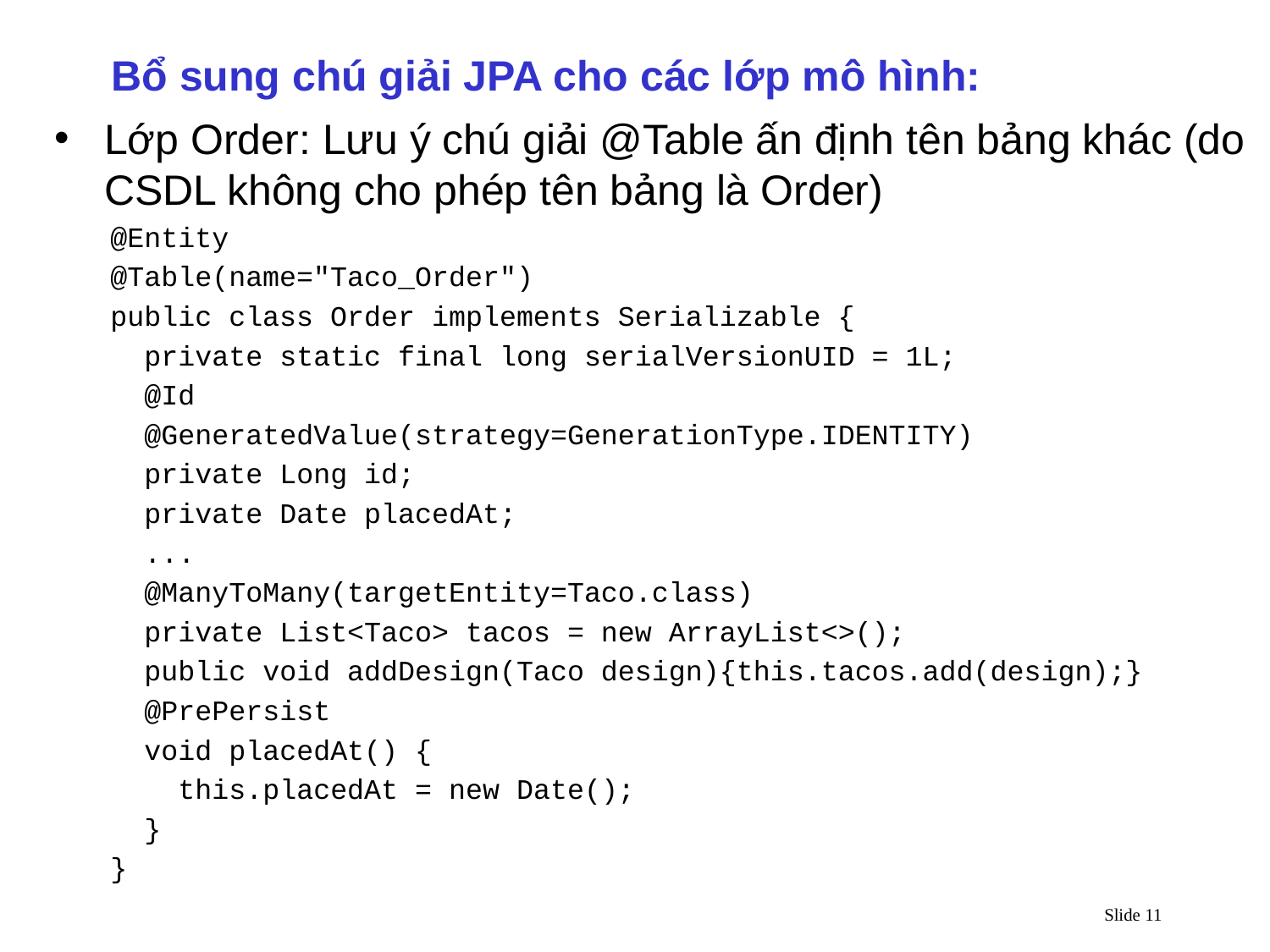

Bổ sung chú giải JPA cho các lớp mô hình:
Lớp Order: Lưu ý chú giải @Table ấn định tên bảng khác (do CSDL không cho phép tên bảng là Order)
@Entity
@Table(name="Taco_Order")
public class Order implements Serializable {
  private static final long serialVersionUID = 1L;
  @Id
  @GeneratedValue(strategy=GenerationType.IDENTITY)
  private Long id;
  private Date placedAt;
  ...
  @ManyToMany(targetEntity=Taco.class)
  private List<Taco> tacos = new ArrayList<>();
  public void addDesign(Taco design){this.tacos.add(design);}
  @PrePersist
  void placedAt() {
    this.placedAt = new Date();
  }
}

Slide 11